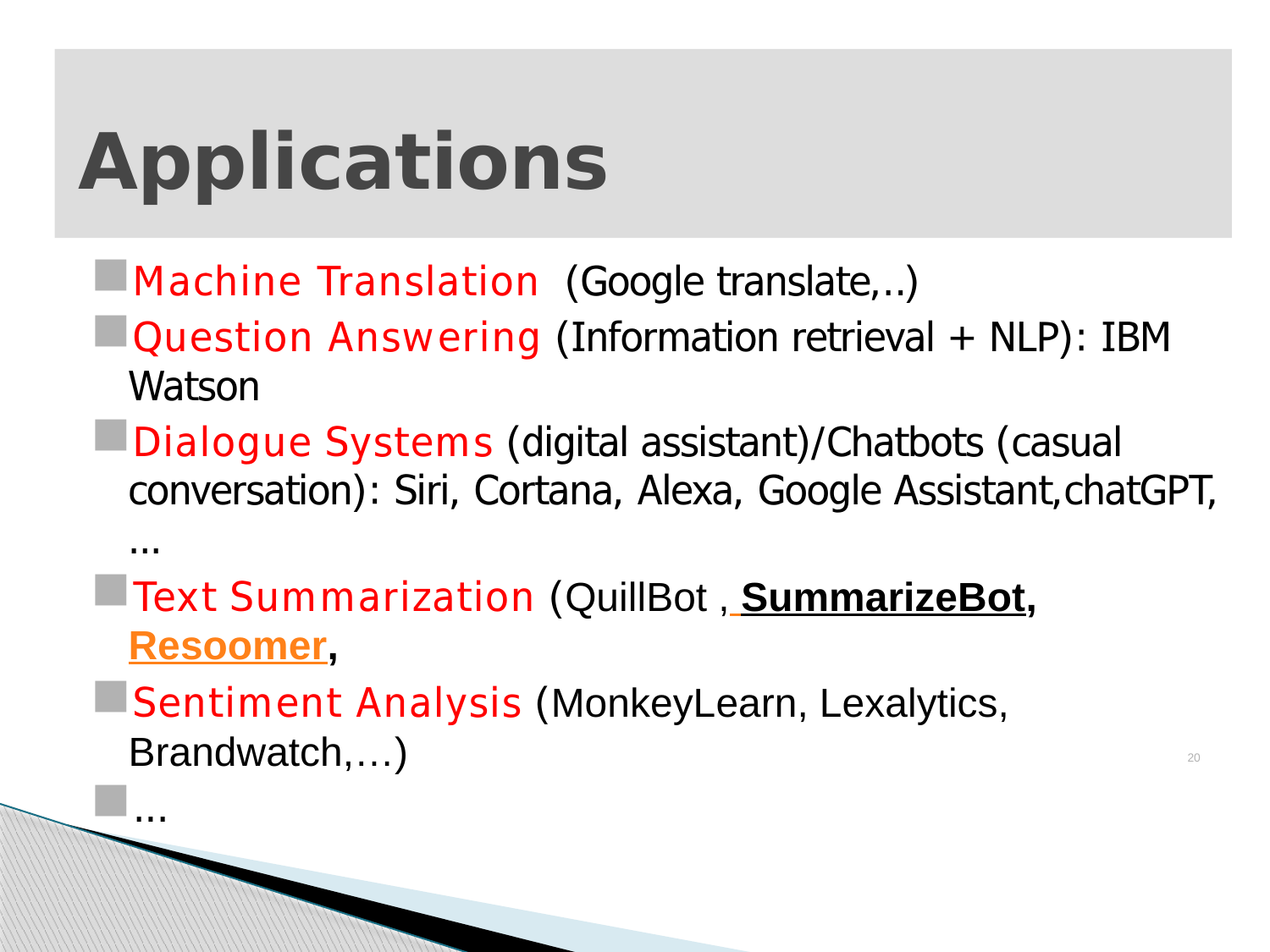

# Applications
Machine Translation  (Google translate,..)
Question Answering (Information retrieval + NLP): IBM Watson
Dialogue Systems (digital assistant)/Chatbots (casual conversation): Siri, Cortana, Alexa, Google Assistant,chatGPT,…
Text Summarization (QuillBot , SummarizeBot, Resoomer,
Sentiment Analysis (MonkeyLearn, Lexalytics, Brandwatch,…)
...
20